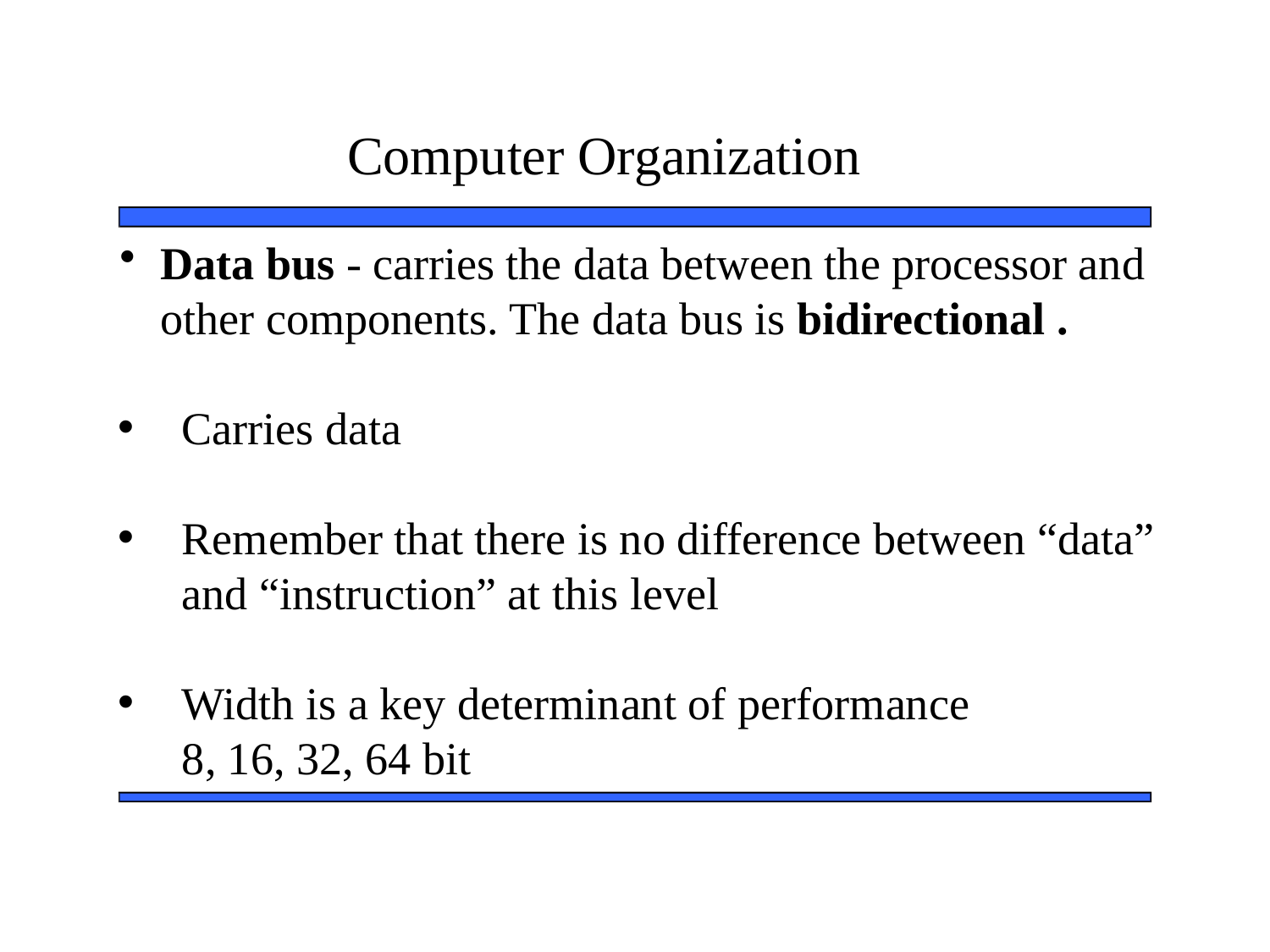

# Computer Organization
Data bus - carries the data between the processor and other components. The data bus is bidirectional .

Carries data

Remember that there is no difference between “data” and “instruction” at this level

Width is a key determinant of performance
8, 16, 32, 64 bit